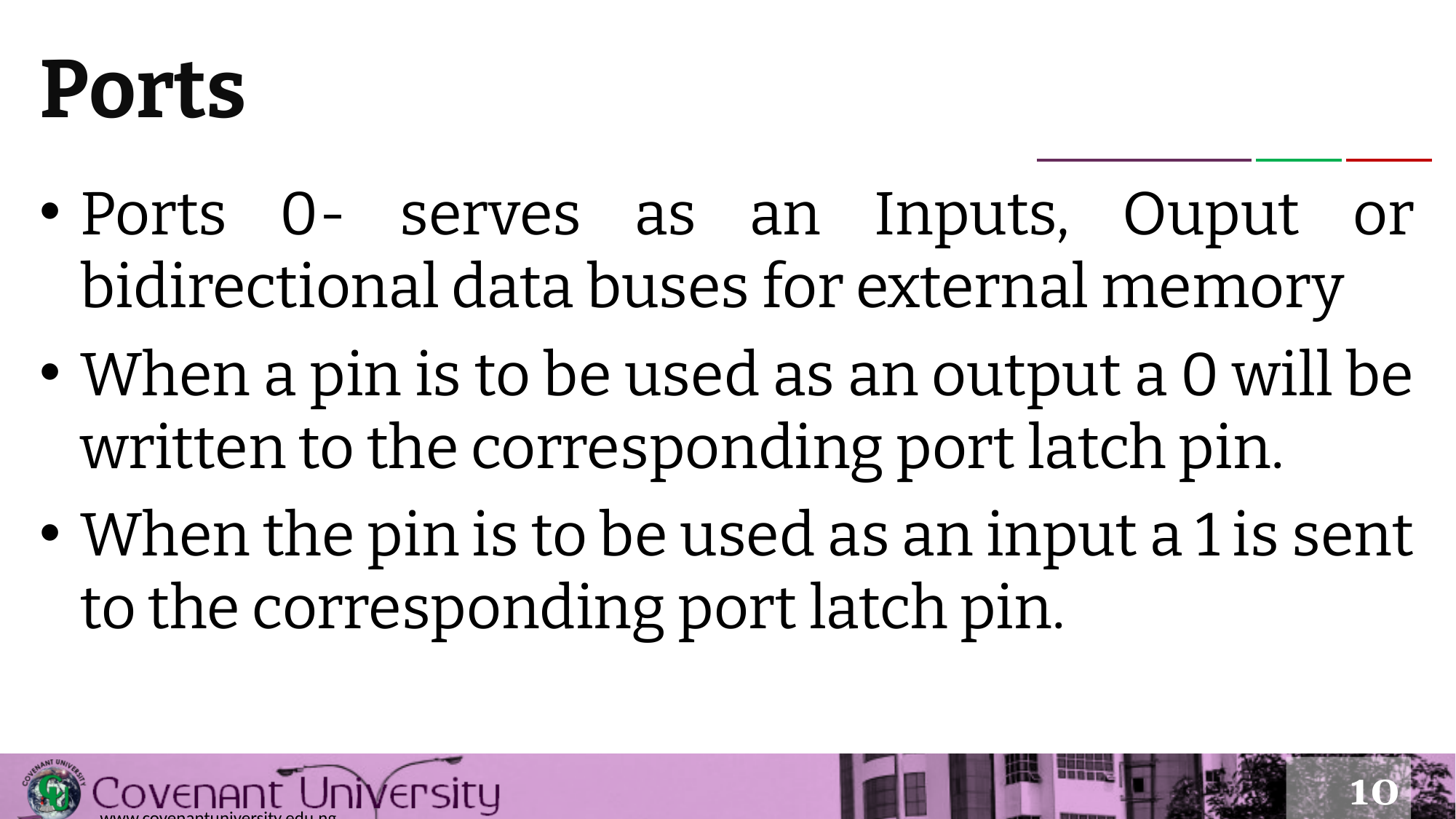

# Ports
Ports 0- serves as an Inputs, Ouput or bidirectional data buses for external memory
When a pin is to be used as an output a 0 will be written to the corresponding port latch pin.
When the pin is to be used as an input a 1 is sent to the corresponding port latch pin.